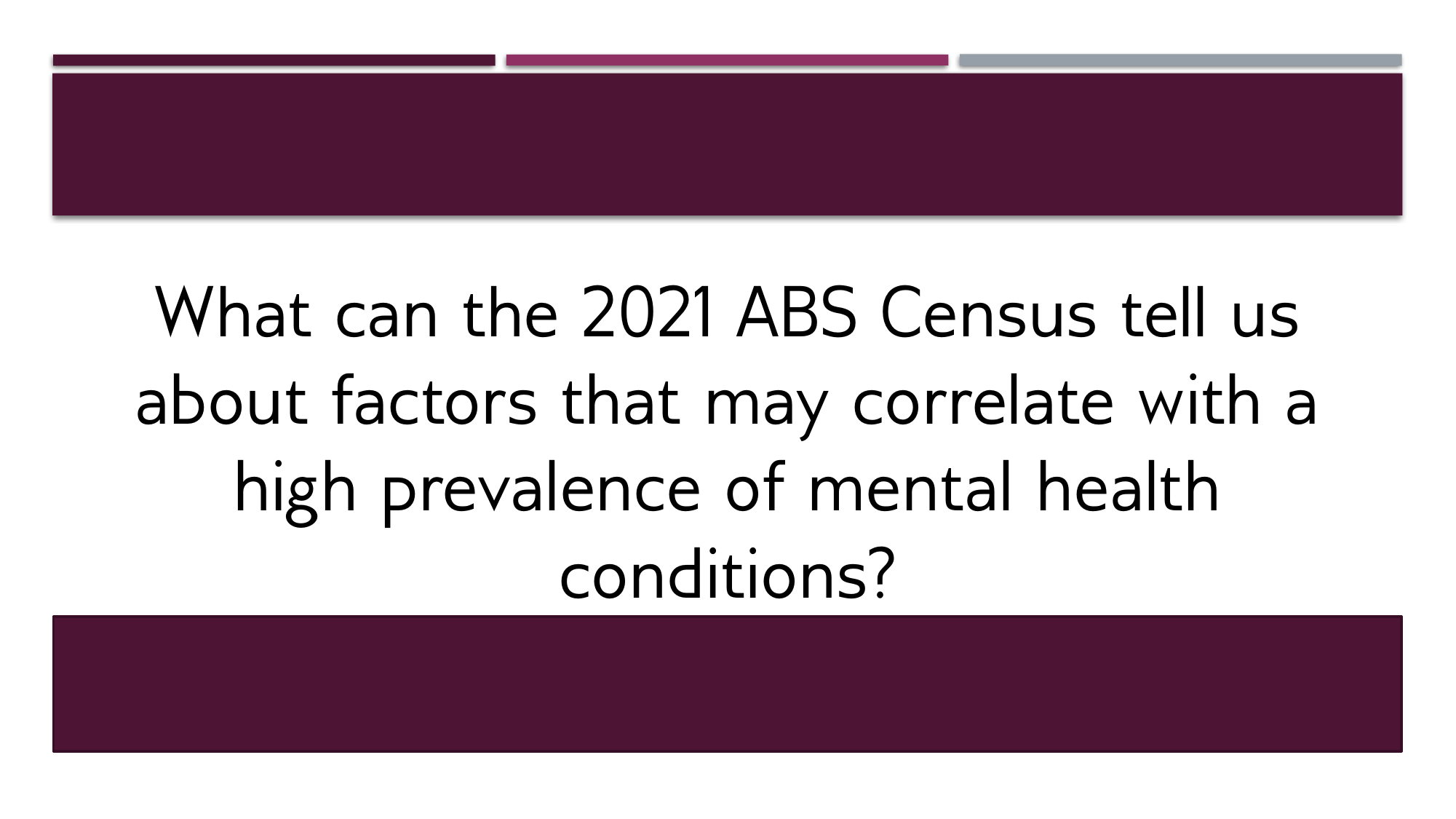

What can the 2021 ABS Census tell us about factors that may correlate with a high prevalence of mental health conditions?